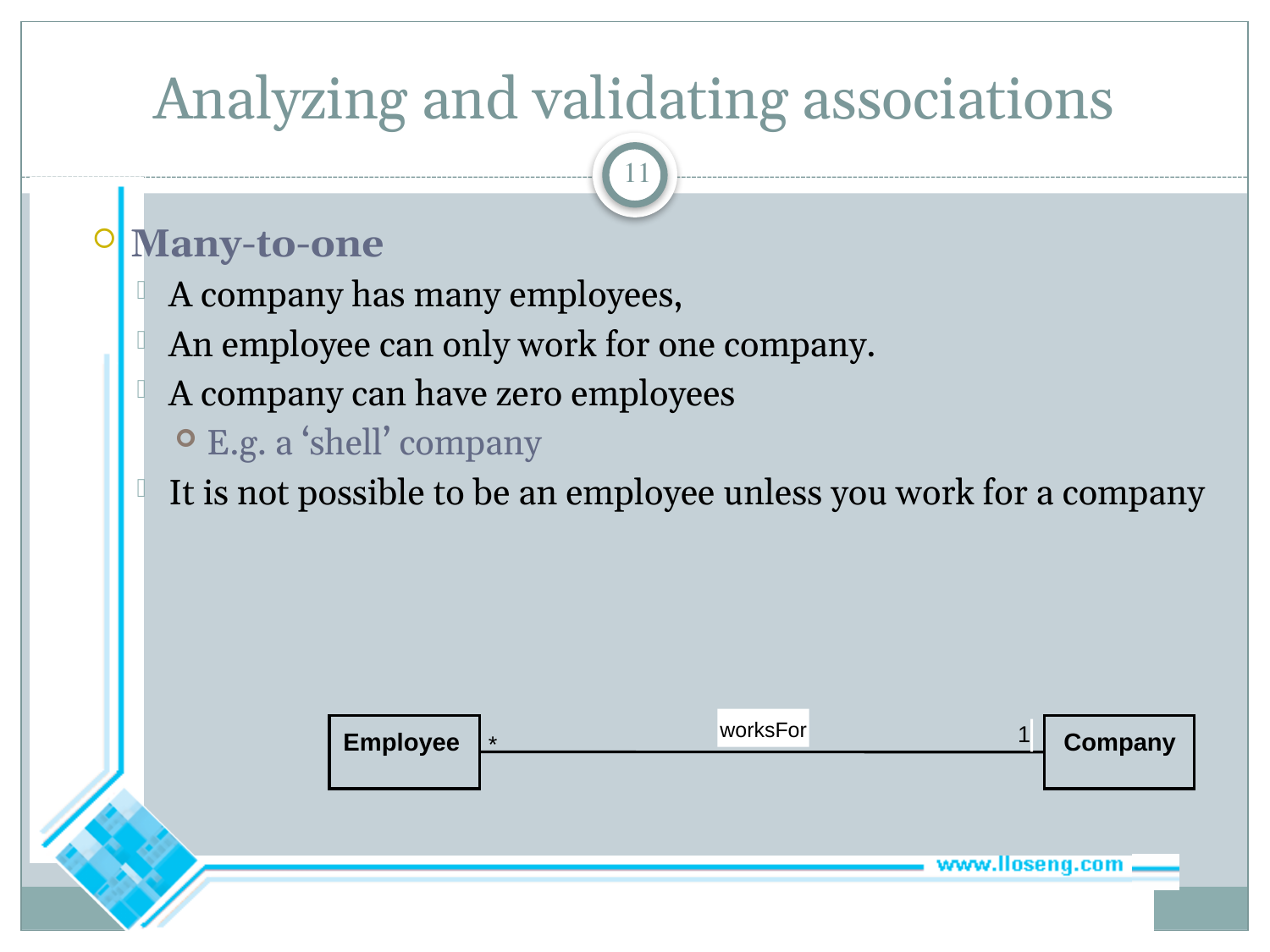

# Analyzing and validating associations
11
Many-to-one
A company has many employees,
An employee can only work for one company.
A company can have zero employees
E.g. a ‘shell’ company
It is not possible to be an employee unless you work for a company

worksFor

1
Employee
Company
*